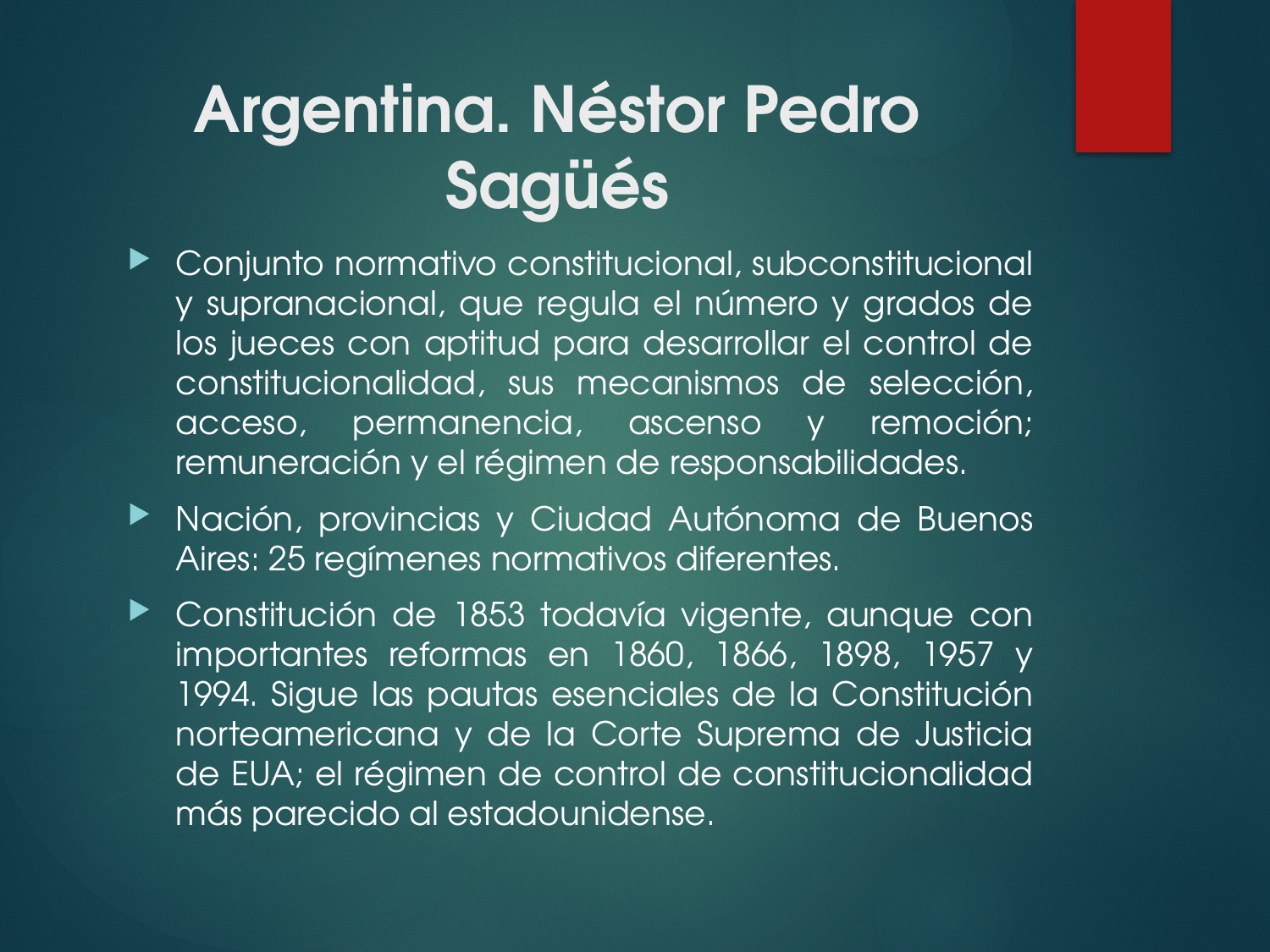

# Argentina. Néstor Pedro Sagüés
Conjunto normativo constitucional, subconstitucional y supranacional, que regula el número y grados de los jueces con aptitud para desarrollar el control de constitucionalidad, sus mecanismos de selección, acceso, permanencia, ascenso y remoción; remuneración y el régimen de responsabilidades.
Nación, provincias y Ciudad Autónoma de Buenos Aires: 25 regímenes normativos diferentes.
Constitución de 1853 todavía vigente, aunque con importantes reformas en 1860, 1866, 1898, 1957 y 1994. Sigue las pautas esenciales de la Constitución norteamericana y de la Corte Suprema de Justicia de EUA; el régimen de control de constitucionalidad más parecido al estadounidense.